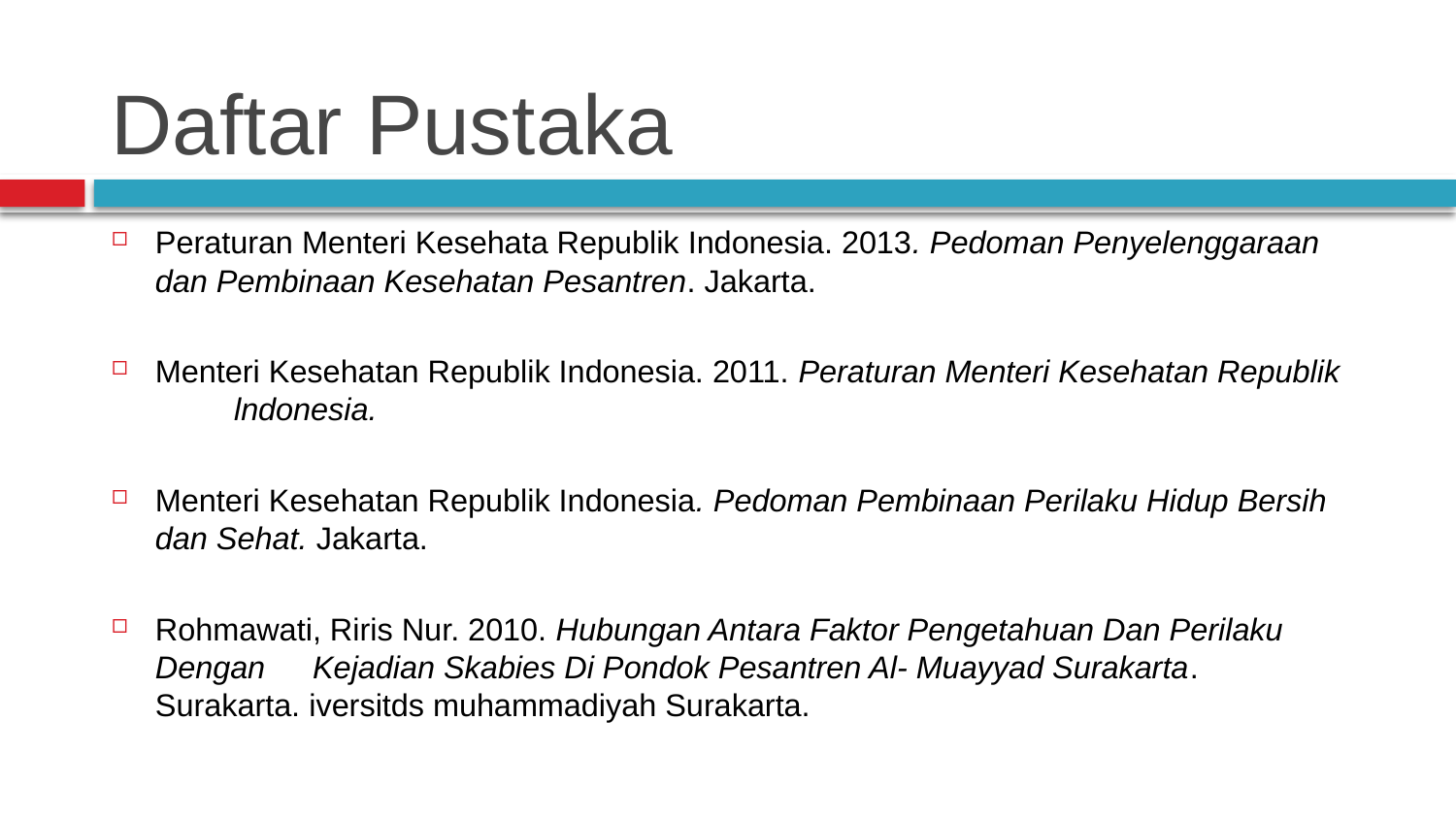

# Daftar Pustaka
Peraturan Menteri Kesehata Republik Indonesia. 2013. Pedoman Penyelenggaraan 	dan Pembinaan Kesehatan Pesantren. Jakarta.

Menteri Kesehatan Republik Indonesia. 2011. Peraturan Menteri Kesehatan Republik	lndonesia.

Menteri Kesehatan Republik Indonesia. Pedoman Pembinaan Perilaku Hidup Bersih	dan Sehat. Jakarta.

Rohmawati, Riris Nur. 2010. Hubungan Antara Faktor Pengetahuan Dan Perilaku	Dengan 	Kejadian Skabies Di Pondok Pesantren Al- Muayyad Surakarta.	Surakarta. iversitds muhammadiyah Surakarta.